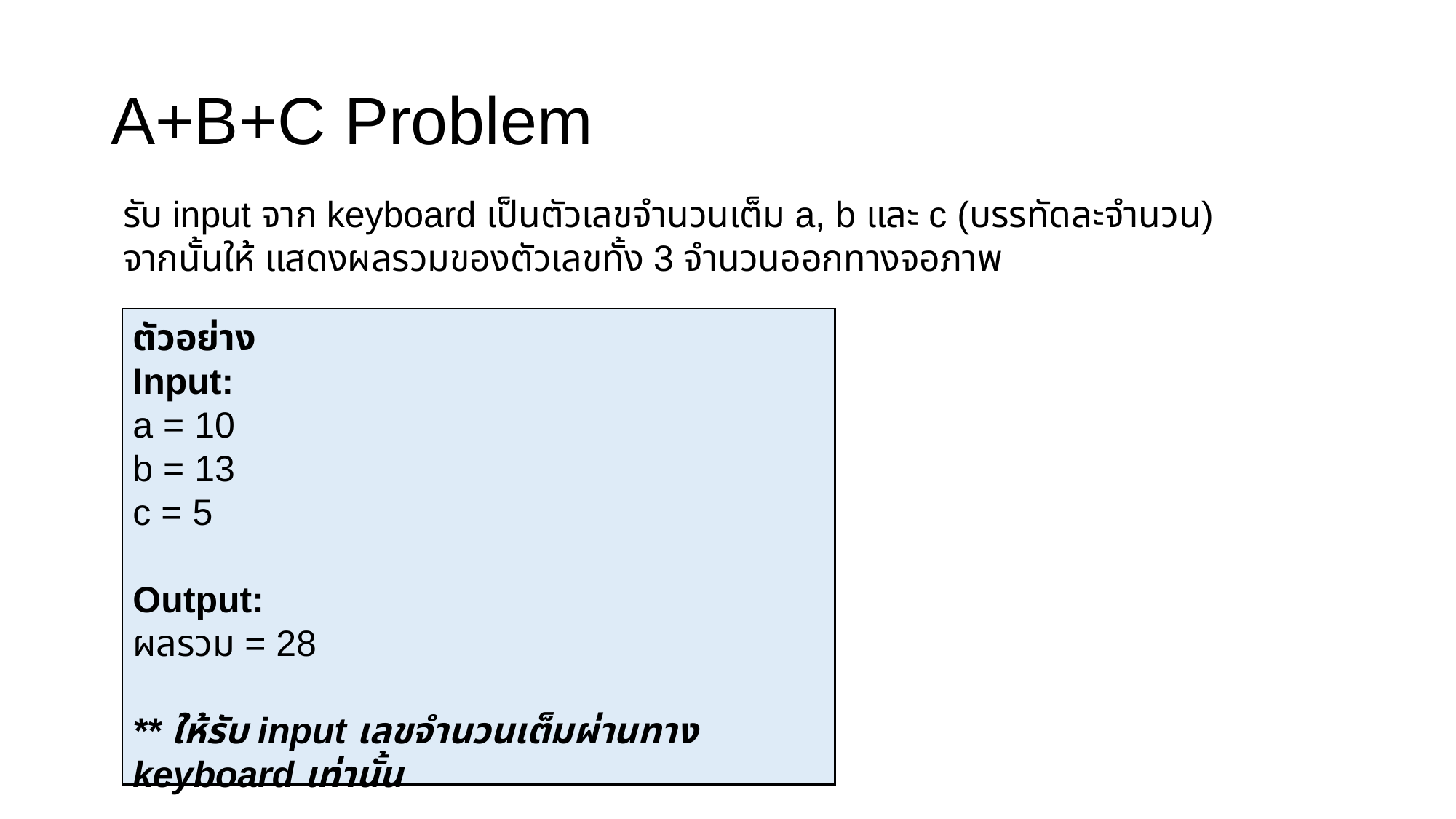

# A+B+C Problem
รับ input จาก keyboard เป็นตัวเลขจำนวนเต็ม a, b และ c (บรรทัดละจำนวน)
จากนั้นให้ แสดงผลรวมของตัวเลขทั้ง 3 จำนวนออกทางจอภาพ
ตัวอย่าง
Input:
a = 10
b = 13
c = 5

Output:
ผลรวม = 28

** ให้รับ input เลขจำนวนเต็มผ่านทาง keyboard เท่านั้น